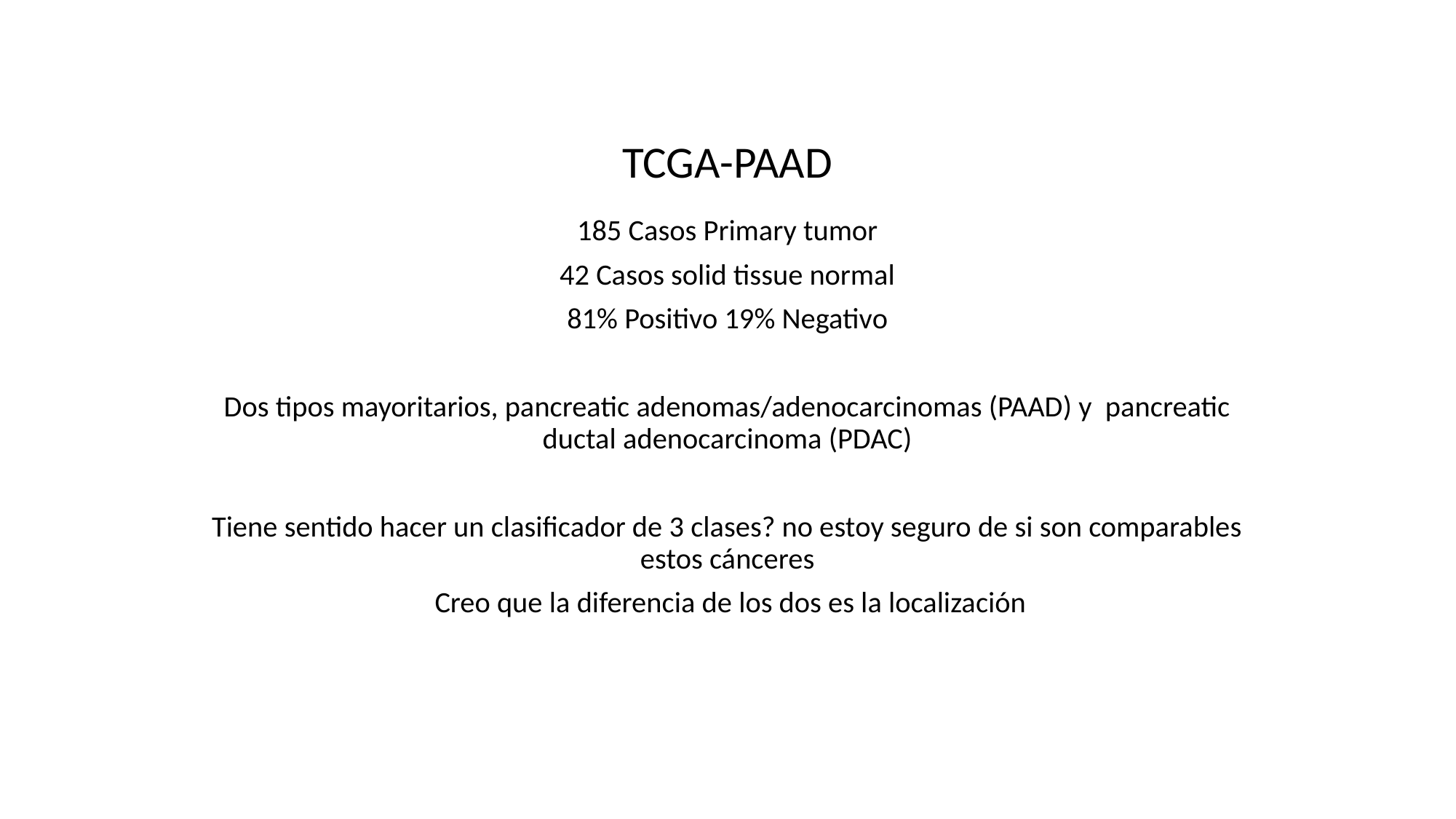

# TCGA-PAAD
185 Casos Primary tumor
42 Casos solid tissue normal
81% Positivo 19% Negativo

Dos tipos mayoritarios, pancreatic adenomas/adenocarcinomas (PAAD) y  pancreatic ductal adenocarcinoma (PDAC)

Tiene sentido hacer un clasificador de 3 clases? no estoy seguro de si son comparables estos cánceres
 Creo que la diferencia de los dos es la localización